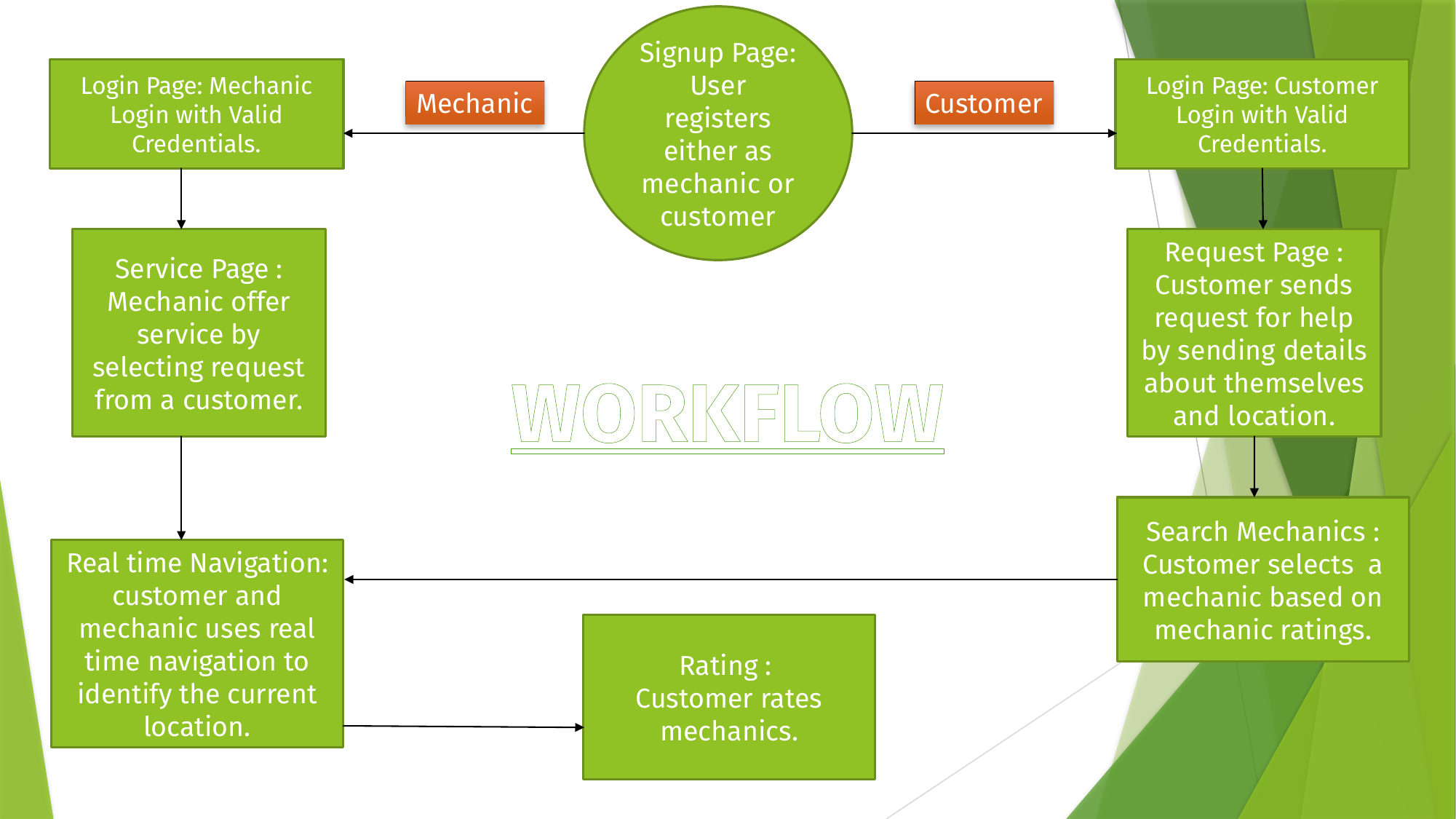

Signup Page: User registers either as mechanic or customer
Login Page: Mechanic Login with Valid Credentials.
Login Page: Customer Login with Valid Credentials.
Mechanic
Customer
Service Page : Mechanic offer service by selecting request from a customer.
Request Page : Customer sends request for help by sending details about themselves and location.
WORKFLOW
Search Mechanics : Customer selects  a mechanic based on mechanic ratings.
Real time Navigation: customer and mechanic uses real time navigation to identify the current location.
Rating :
Customer rates mechanics.